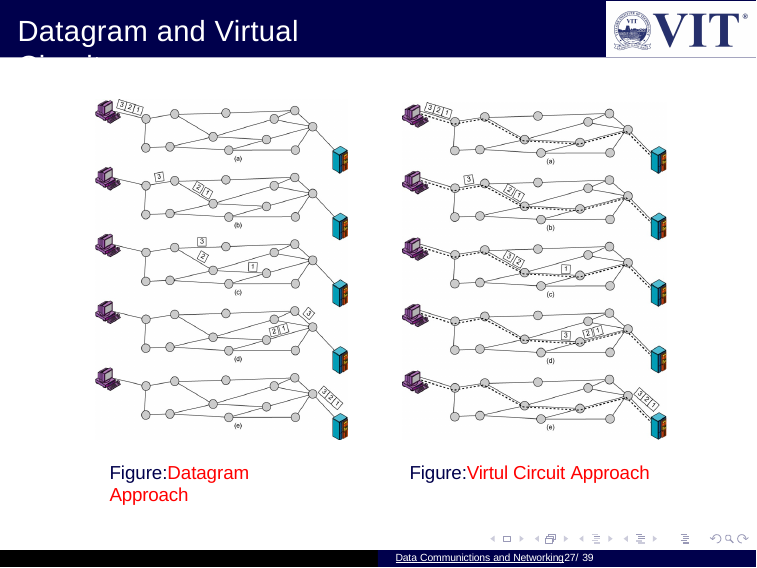

Datagram and Virtual Circuit

Figure:Datagram Approach
Figure:Virtul Circuit Approach
Data Communictions and Networking27/ 39